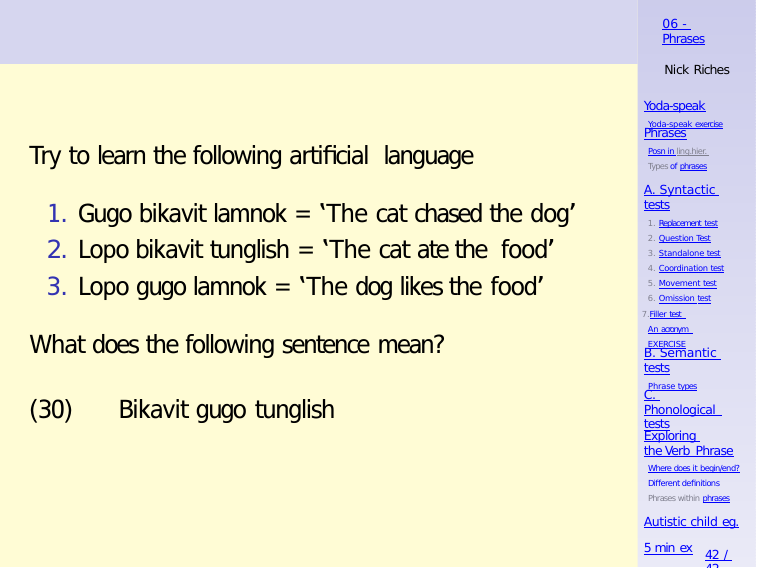

06 - Phrases

Nick Riches

Yoda-speak
Yoda-speak exercise
Phrases
Posn in ling.hier.  Types of phrases
Try to learn the following artificial language
A. Syntactic tests
Replacement test
Question Test
Standalone test
Coordination test
Movement test
Omission test
Filler test  An acronym  EXERCISE
Gugo bikavit lamnok = ‘The cat chased the dog’
Lopo bikavit tunglish = ‘The cat ate the food’
Lopo gugo lamnok = ‘The dog likes the food’
What does the following sentence mean?

(30)	Bikavit gugo tunglish
B. Semantic tests
Phrase types
C. Phonological  tests
Exploring the Verb  Phrase
Where does it begin/end?
Different definitions  Phrases within phrases
Autistic child eg.
5 min ex
42 / 42